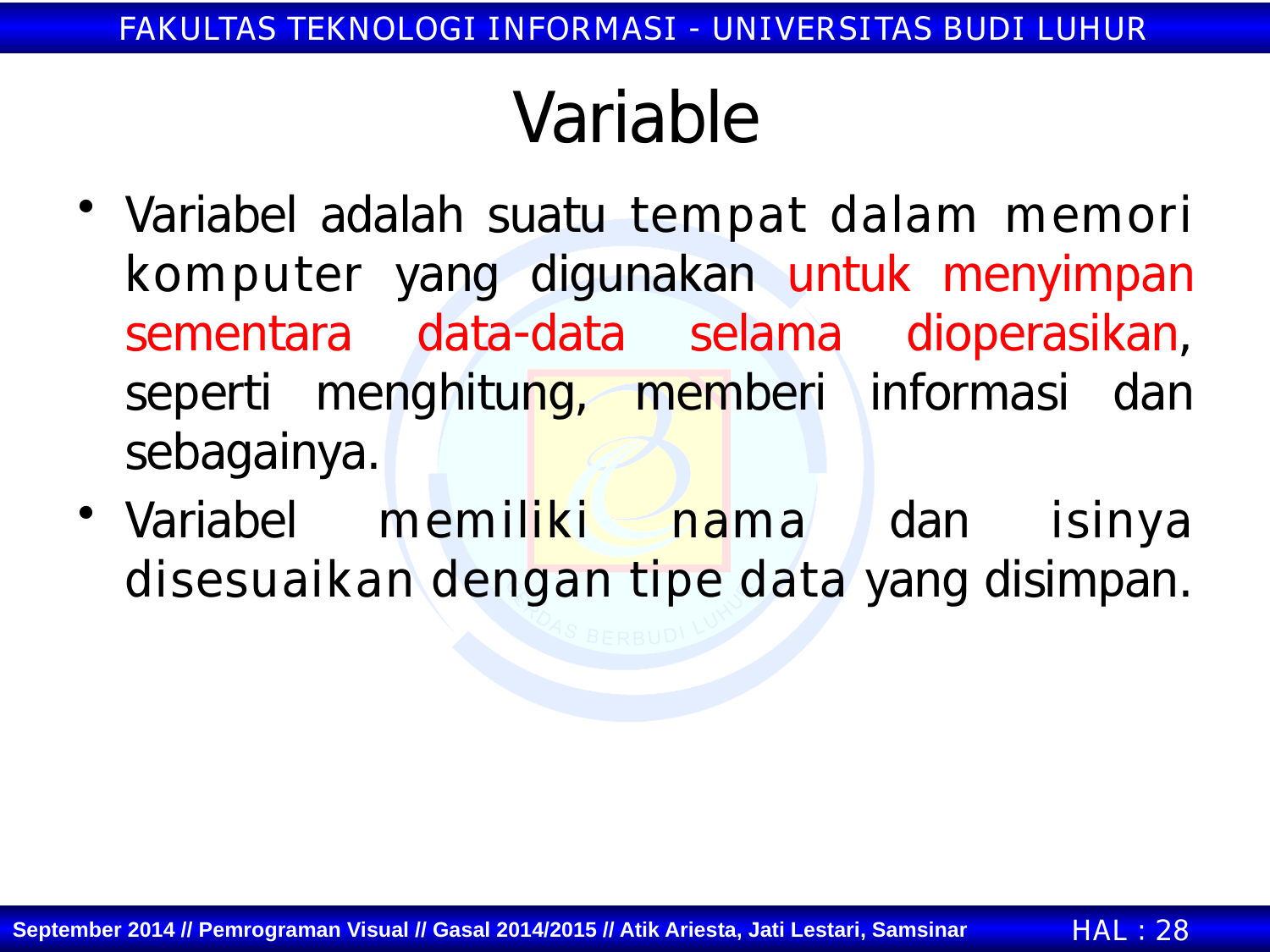

# Variable
Variabel adalah suatu tempat dalam memori komputer yang digunakan untuk menyimpan sementara data-data selama dioperasikan, seperti menghitung, memberi informasi dan sebagainya.
Variabel memiliki nama dan isinya disesuaikan dengan tipe data yang disimpan.